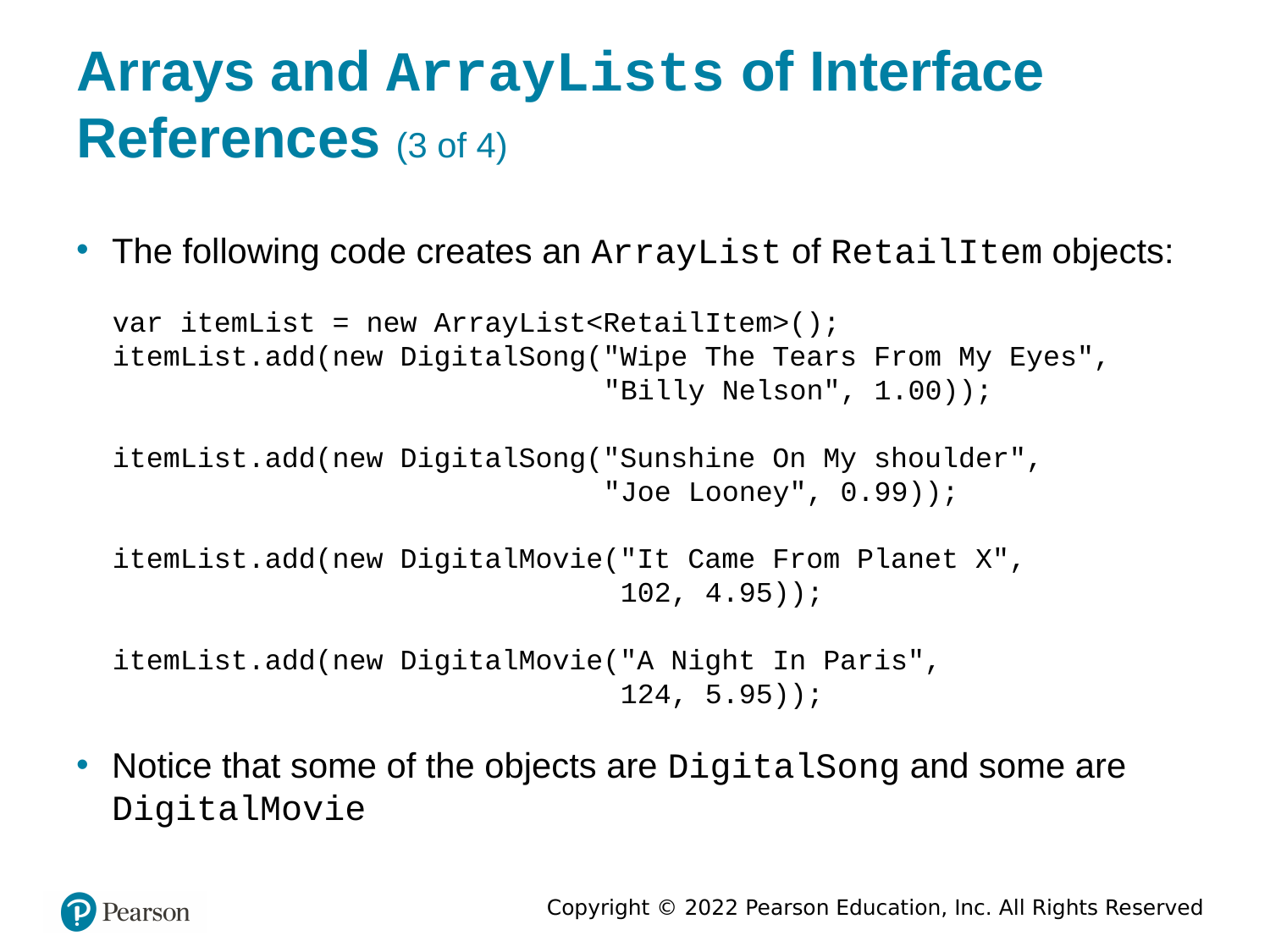

# Arrays and ArrayLists of Interface References (3 of 4)
The following code creates an ArrayList of RetailItem objects:
var itemList = new ArrayList<RetailItem>();
itemList.add(new DigitalSong("Wipe The Tears From My Eyes",
                             "Billy Nelson", 1.00));

itemList.add(new DigitalSong("Sunshine On My shoulder",
                             "Joe Looney", 0.99));

itemList.add(new DigitalMovie("It Came From Planet X",
                              102, 4.95));

itemList.add(new DigitalMovie("A Night In Paris",
                              124, 5.95));
Notice that some of the objects are DigitalSong and some are DigitalMovie